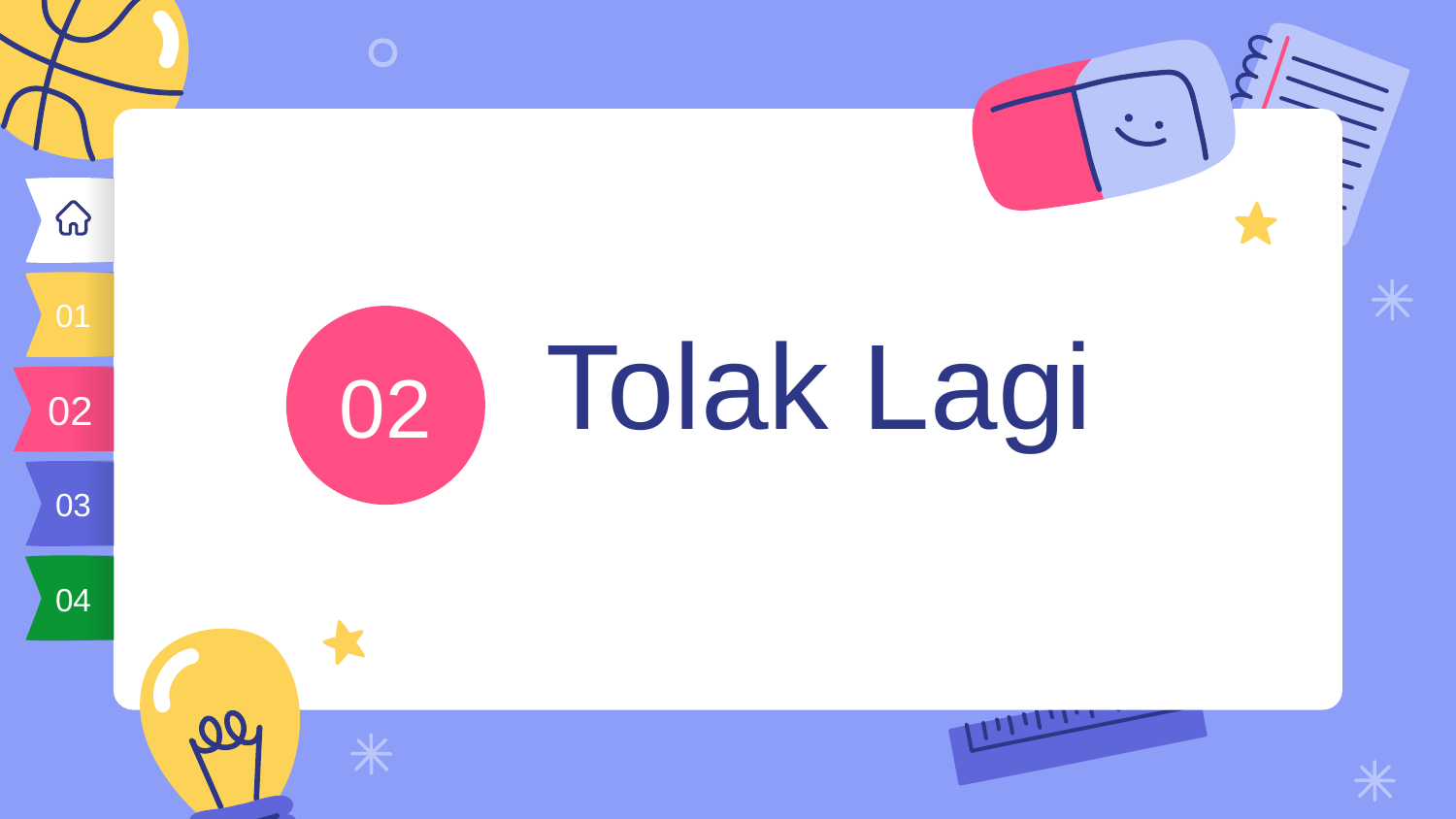

01

Tolak Lagi
# 02

02

03

04